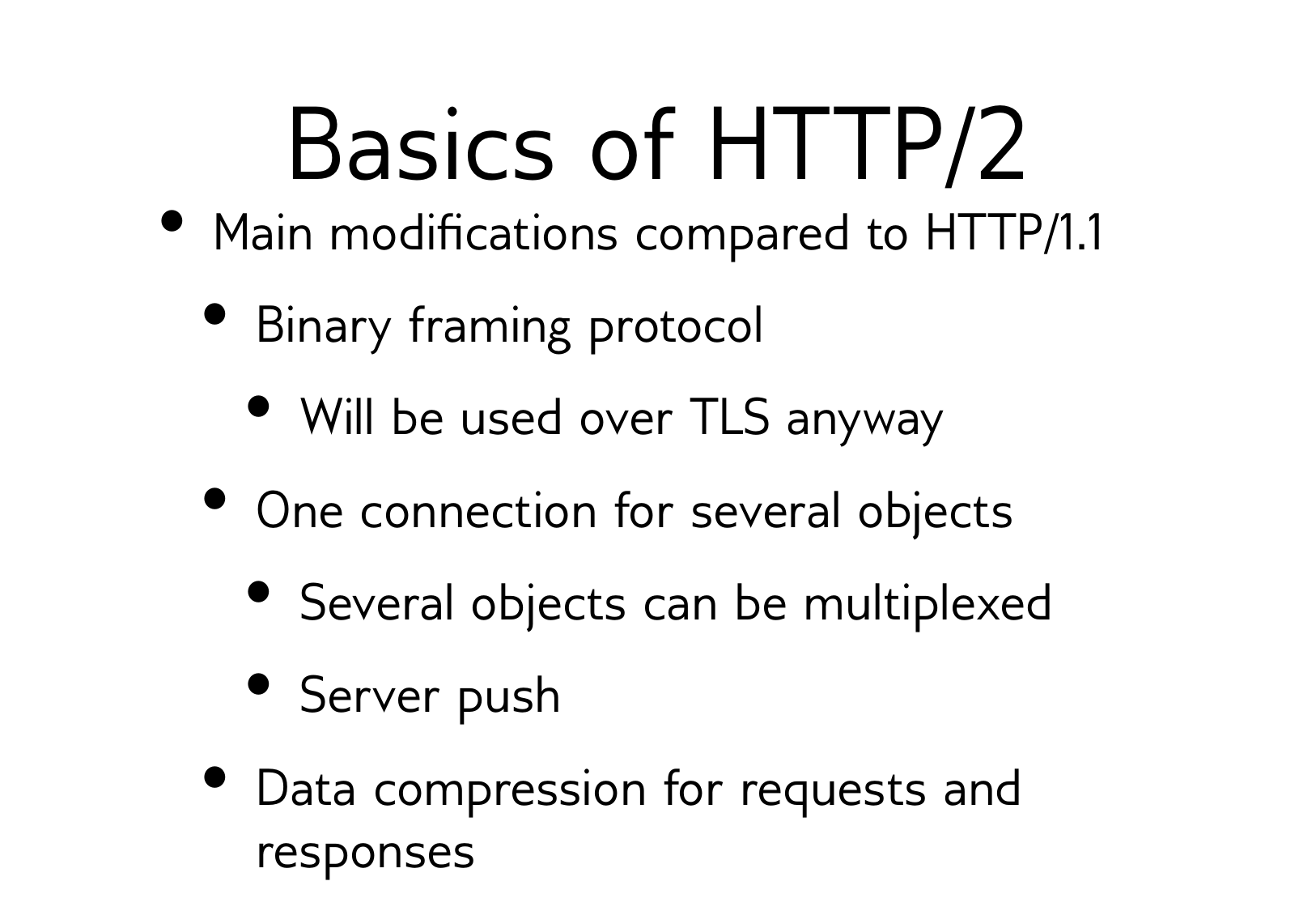

# Basics of HTTP/2
Main modifications compared to HTTP/1.1
Binary framing protocol
Will be used over TLS anyway
One connection for several objects
Several objects can be multiplexed
Server push
Data compression for requests and responses